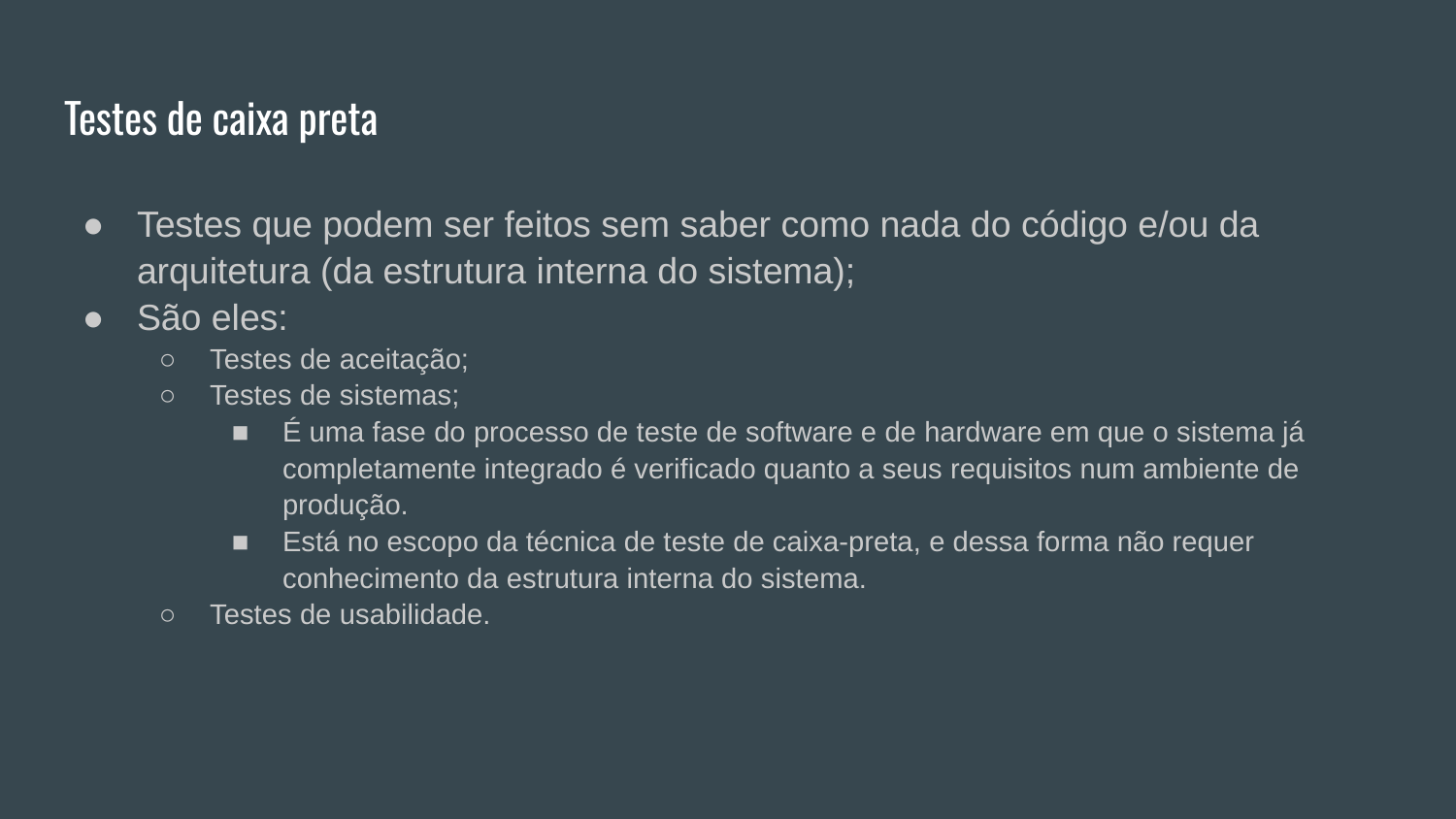

# Testes de caixa preta
Testes que podem ser feitos sem saber como nada do código e/ou da arquitetura (da estrutura interna do sistema);
São eles:
Testes de aceitação;
Testes de sistemas;
É uma fase do processo de teste de software e de hardware em que o sistema já completamente integrado é verificado quanto a seus requisitos num ambiente de produção.
Está no escopo da técnica de teste de caixa-preta, e dessa forma não requer conhecimento da estrutura interna do sistema.
Testes de usabilidade.